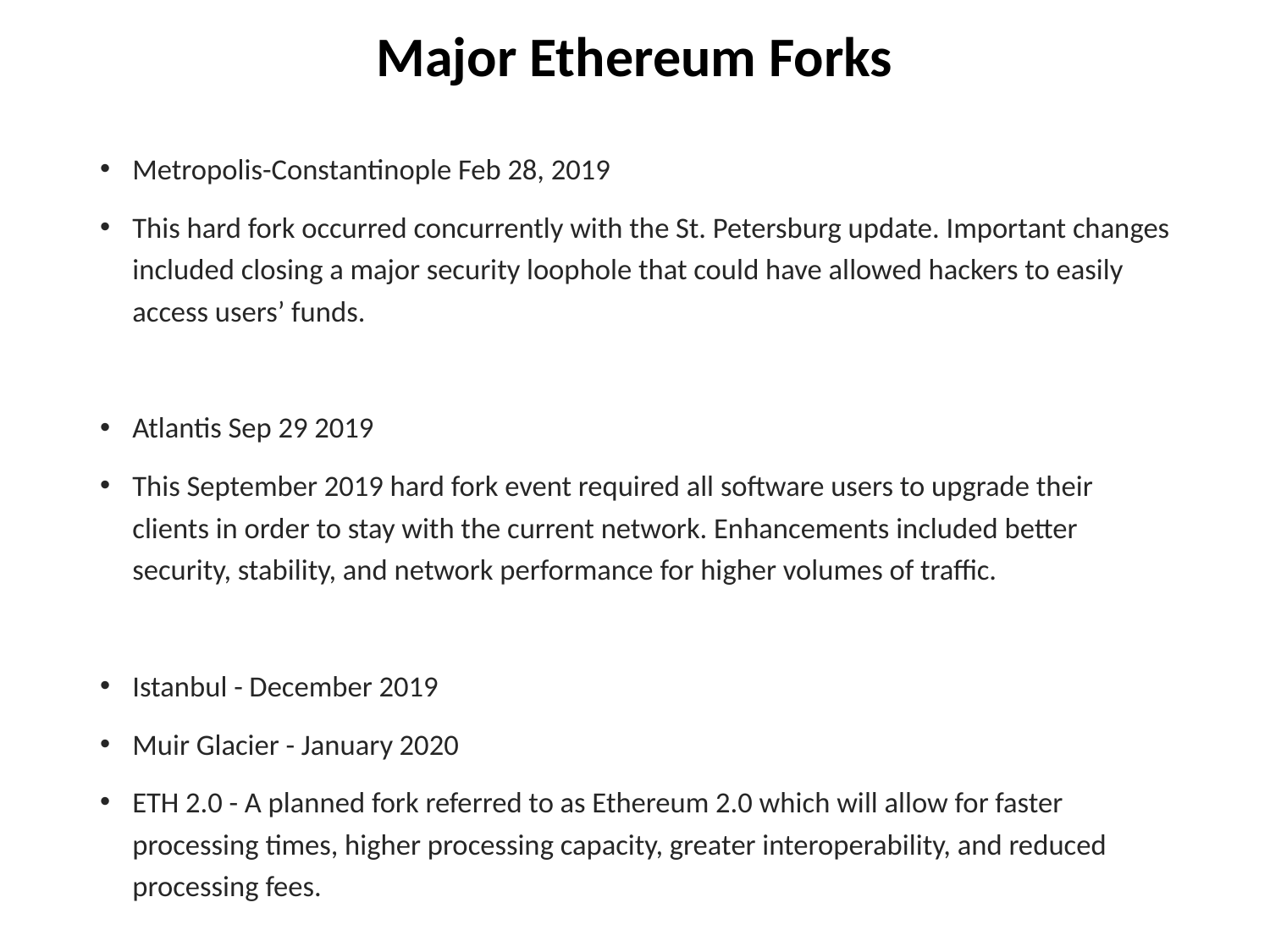

# Major Ethereum Forks
Metropolis-Constantinople Feb 28, 2019
This hard fork occurred concurrently with the St. Petersburg update. Important changes included closing a major security loophole that could have allowed hackers to easily access users’ funds.

Atlantis Sep 29 2019
This September 2019 hard fork event required all software users to upgrade their clients in order to stay with the current network. Enhancements included better security, stability, and network performance for higher volumes of traffic.

Istanbul - December 2019
Muir Glacier - January 2020
ETH 2.0 - A planned fork referred to as Ethereum 2.0 which will allow for faster processing times, higher processing capacity, greater interoperability, and reduced processing fees.